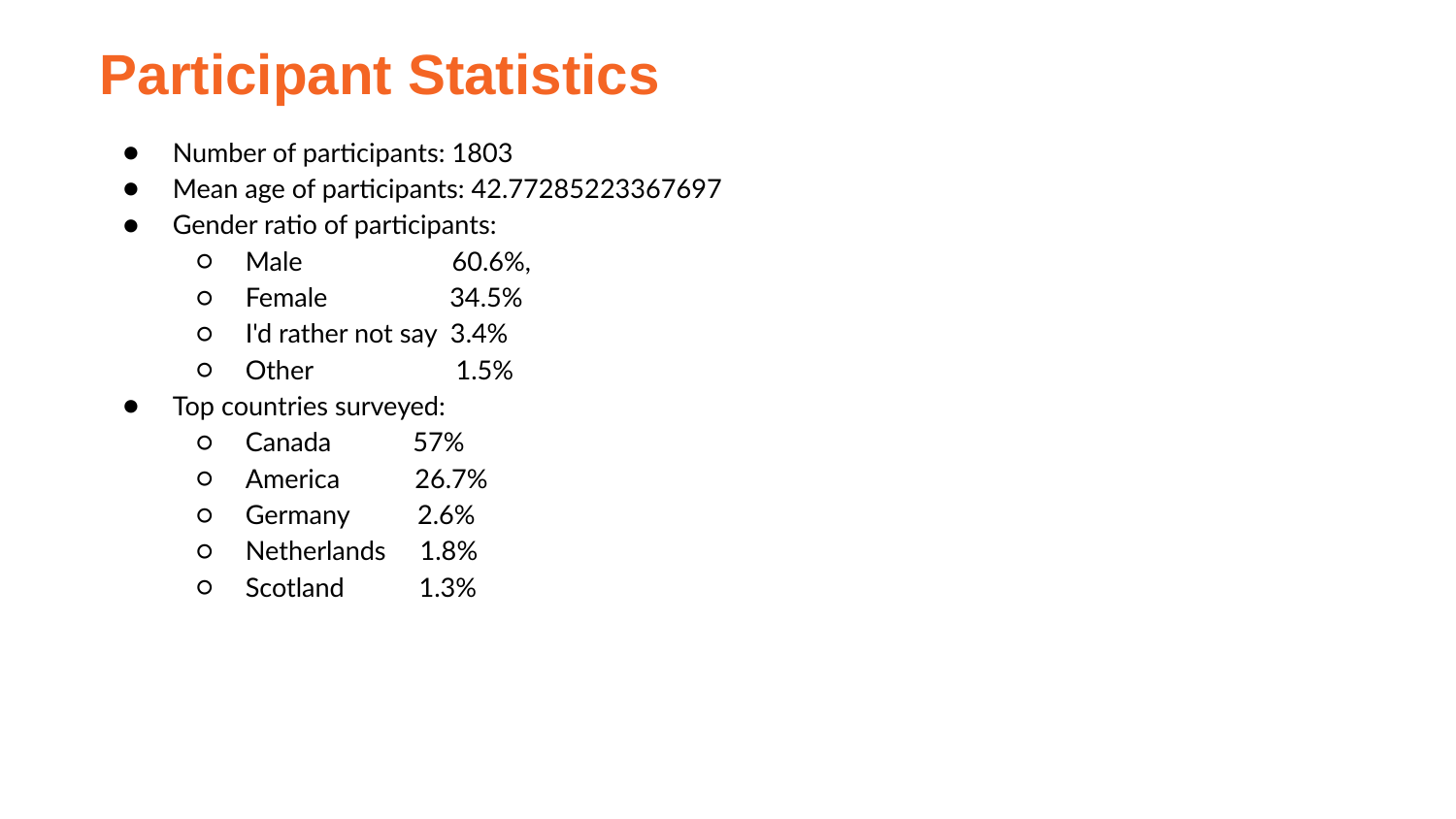

Participant Statistics
Number of participants: 1803
Mean age of participants: 42.77285223367697
Gender ratio of participants:
Male                      60.6%,
Female                  34.5%
I'd rather not say  3.4%
Other                     1.5%
Top countries surveyed:
Canada            57%
America           26.7%
Germany          2.6%
Netherlands     1.8%
Scotland           1.3%